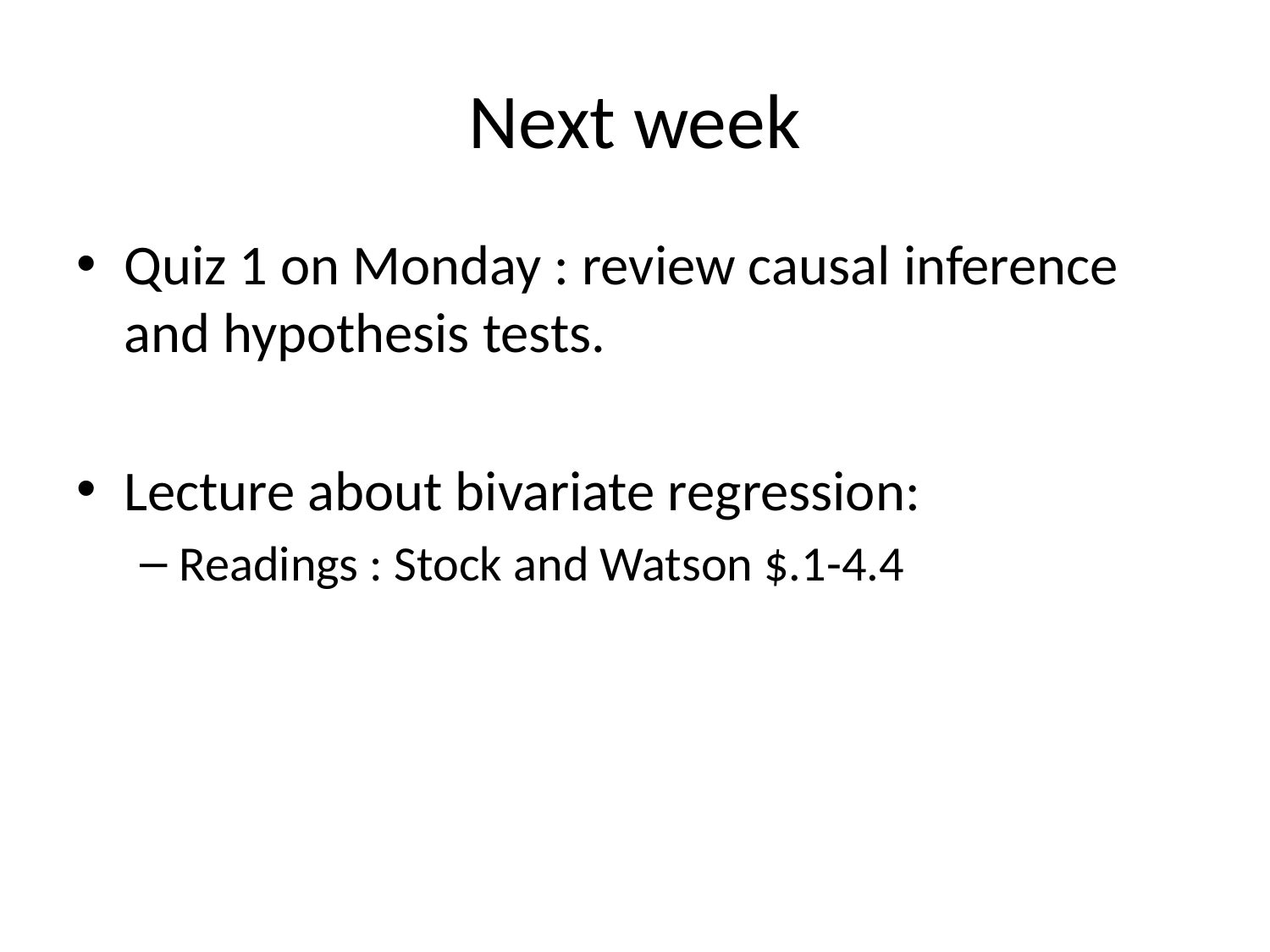

# Next week
Quiz 1 on Monday : review causal inference and hypothesis tests.

Lecture about bivariate regression:
Readings : Stock and Watson $.1-4.4